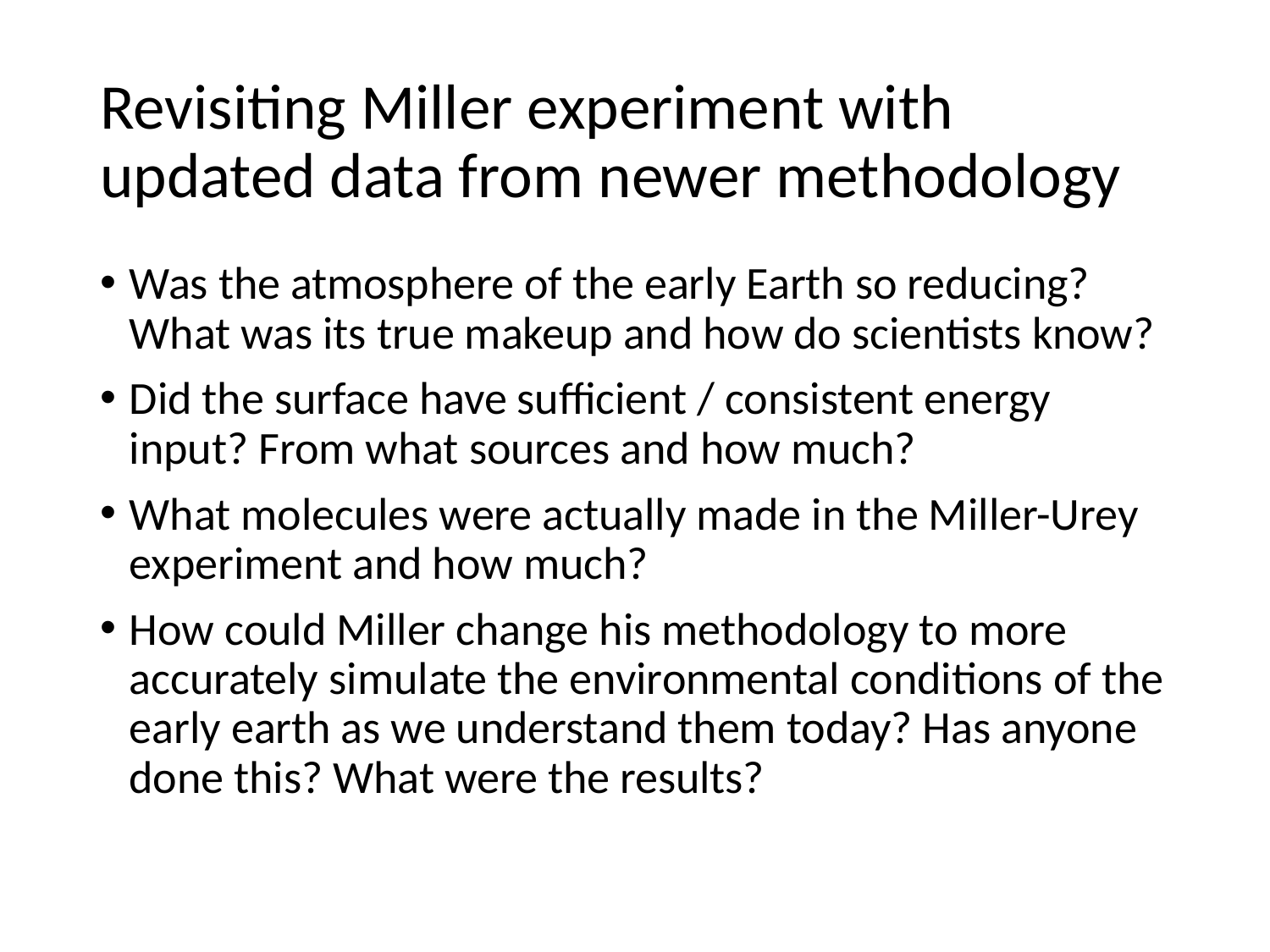

# Revisiting Miller experiment with updated data from newer methodology
Was the atmosphere of the early Earth so reducing? What was its true makeup and how do scientists know?
Did the surface have sufficient / consistent energy input? From what sources and how much?
What molecules were actually made in the Miller-Urey experiment and how much?
How could Miller change his methodology to more accurately simulate the environmental conditions of the early earth as we understand them today? Has anyone done this? What were the results?